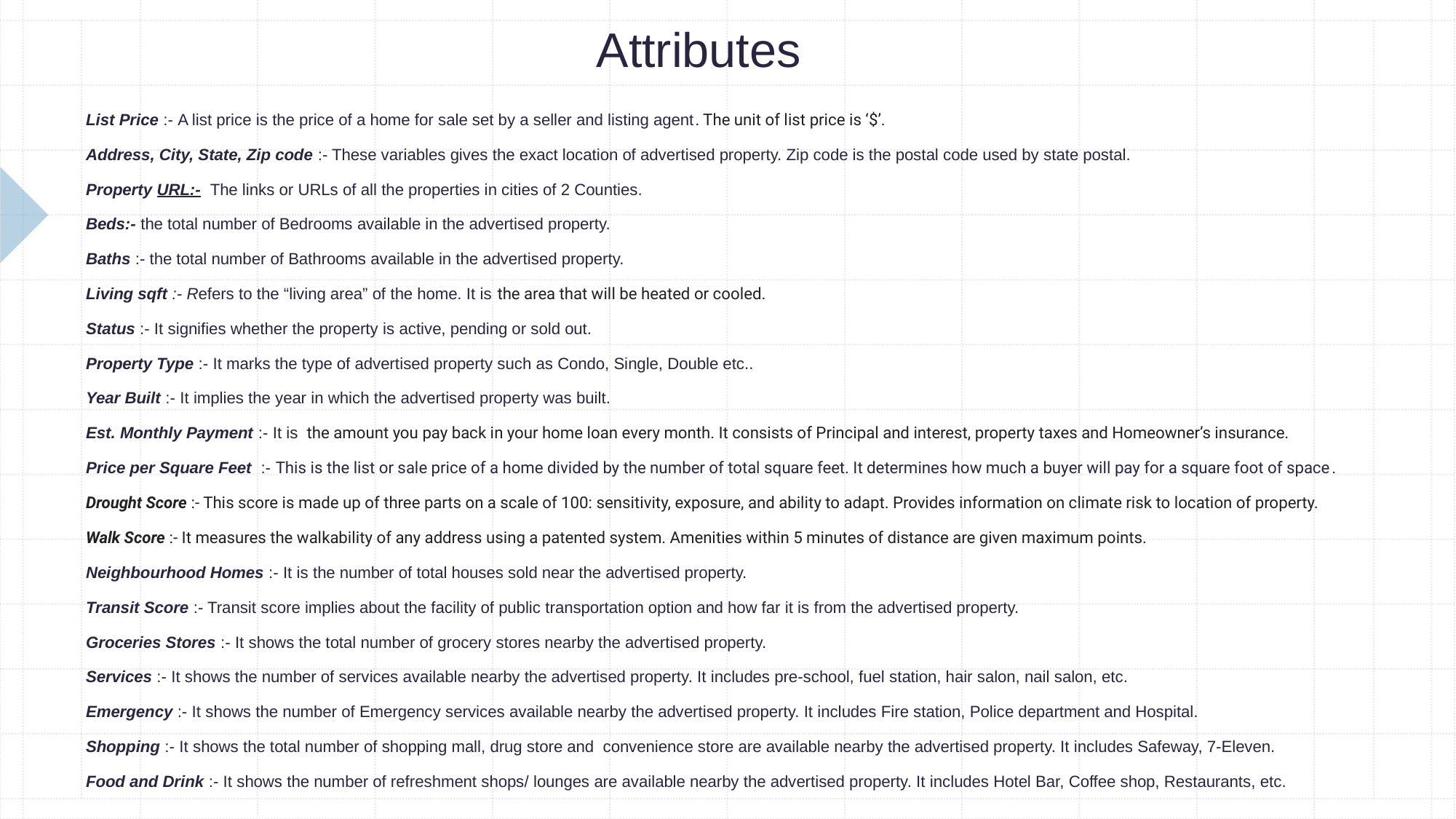

# Attributes
List Price :- A list price is the price of a home for sale set by a seller and listing agent. The unit of list price is ‘$’.
Address, City, State, Zip code :- These variables gives the exact location of advertised property. Zip code is the postal code used by state postal.
Property URL:-  The links or URLs of all the properties in cities of 2 Counties.
Beds:- the total number of Bedrooms available in the advertised property.
Baths :- the total number of Bathrooms available in the advertised property.
Living sqft :- Refers to the “living area” of the home. It is the area that will be heated or cooled.
Status :- It signifies whether the property is active, pending or sold out.
Property Type :- It marks the type of advertised property such as Condo, Single, Double etc..
Year Built :- It implies the year in which the advertised property was built.
Est. Monthly Payment :- It is  the amount you pay back in your home loan every month. It consists of Principal and interest, property taxes and Homeowner’s insurance.
Price per Square Feet  :- This is the list or sale price of a home divided by the number of total square feet. It determines how much a buyer will pay for a square foot of space.
Drought Score :- This score is made up of three parts on a scale of 100: sensitivity, exposure, and ability to adapt. Provides information on climate risk to location of property.
Walk Score :- It measures the walkability of any address using a patented system. Amenities within 5 minutes of distance are given maximum points.
Neighbourhood Homes :- It is the number of total houses sold near the advertised property.
Transit Score :- Transit score implies about the facility of public transportation option and how far it is from the advertised property.
Groceries Stores :- It shows the total number of grocery stores nearby the advertised property.
Services :- It shows the number of services available nearby the advertised property. It includes pre-school, fuel station, hair salon, nail salon, etc.
Emergency :- It shows the number of Emergency services available nearby the advertised property. It includes Fire station, Police department and Hospital.
Shopping :- It shows the total number of shopping mall, drug store and  convenience store are available nearby the advertised property. It includes Safeway, 7-Eleven.
Food and Drink :- It shows the number of refreshment shops/ lounges are available nearby the advertised property. It includes Hotel Bar, Coffee shop, Restaurants, etc.